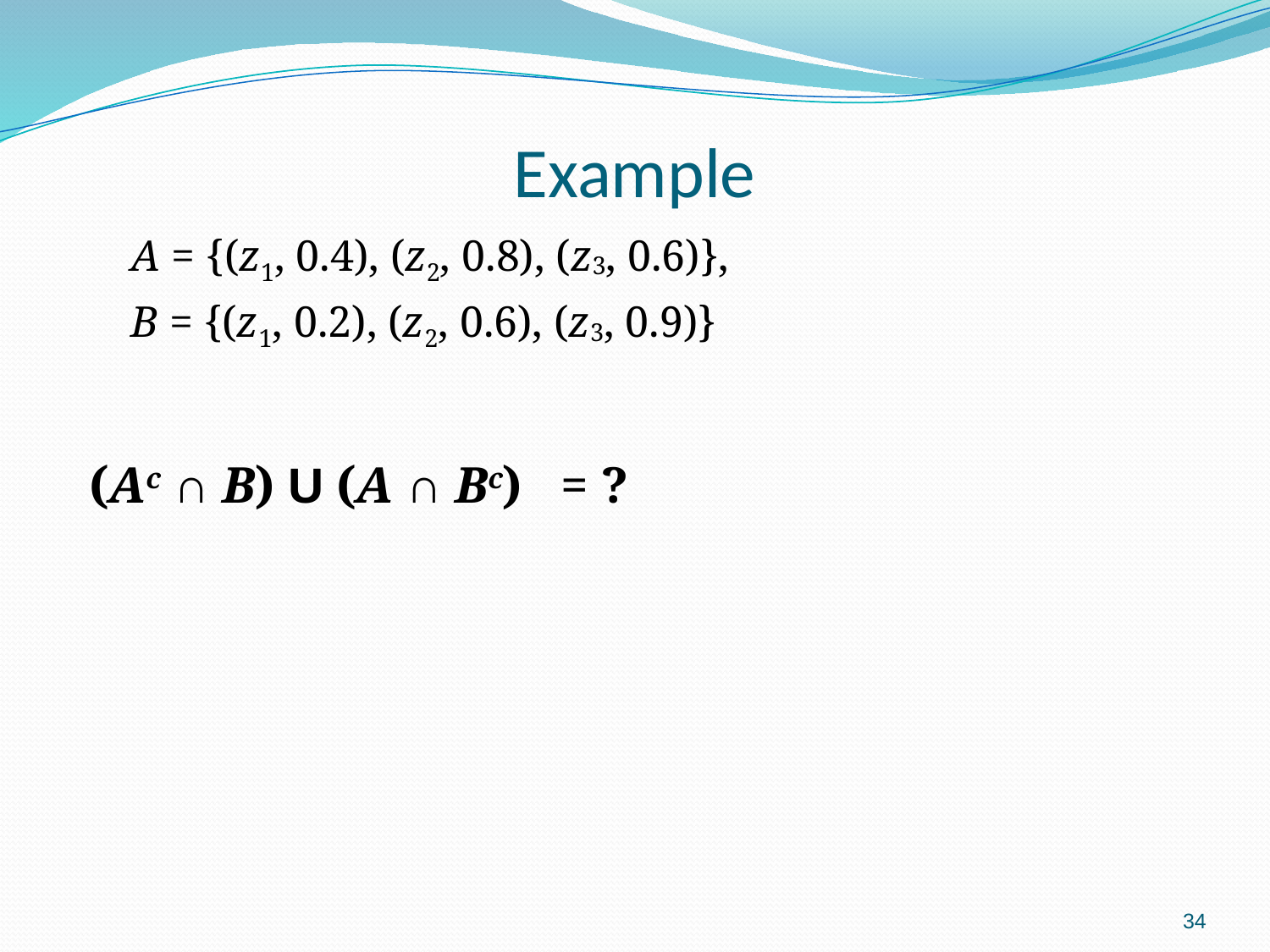

# Example
A = {(z1, 0.4), (z2, 0.8), (z3, 0.6)},
B = {(z1, 0.2), (z2, 0.6), (z3, 0.9)}

 (Ac ∩ B) U (A ∩ Bc)   = ?
34